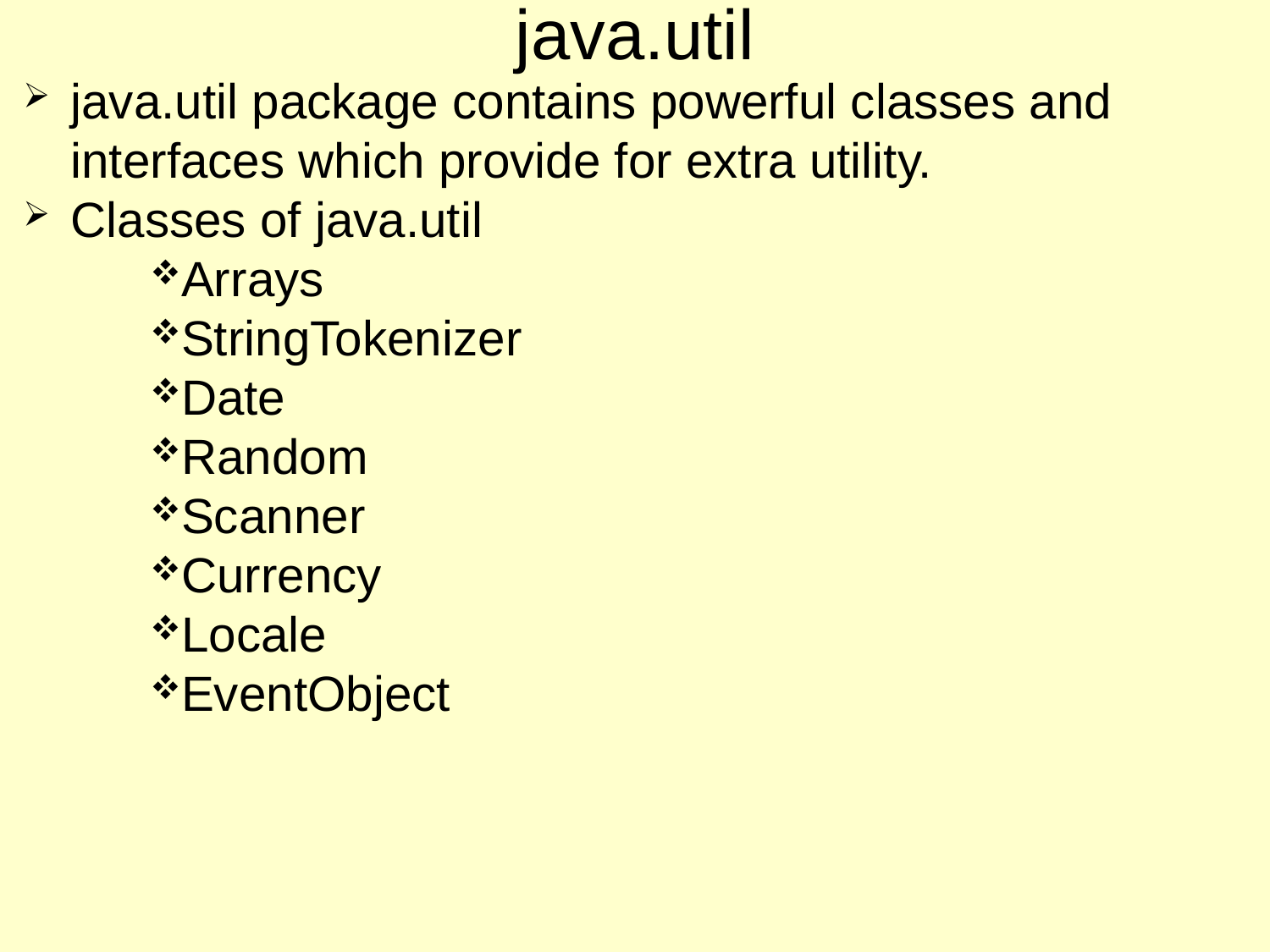

java.util
java.util package contains powerful classes and interfaces which provide for extra utility.
Classes of java.util
Arrays
StringTokenizer
Date
Random
Scanner
Currency
Locale
EventObject